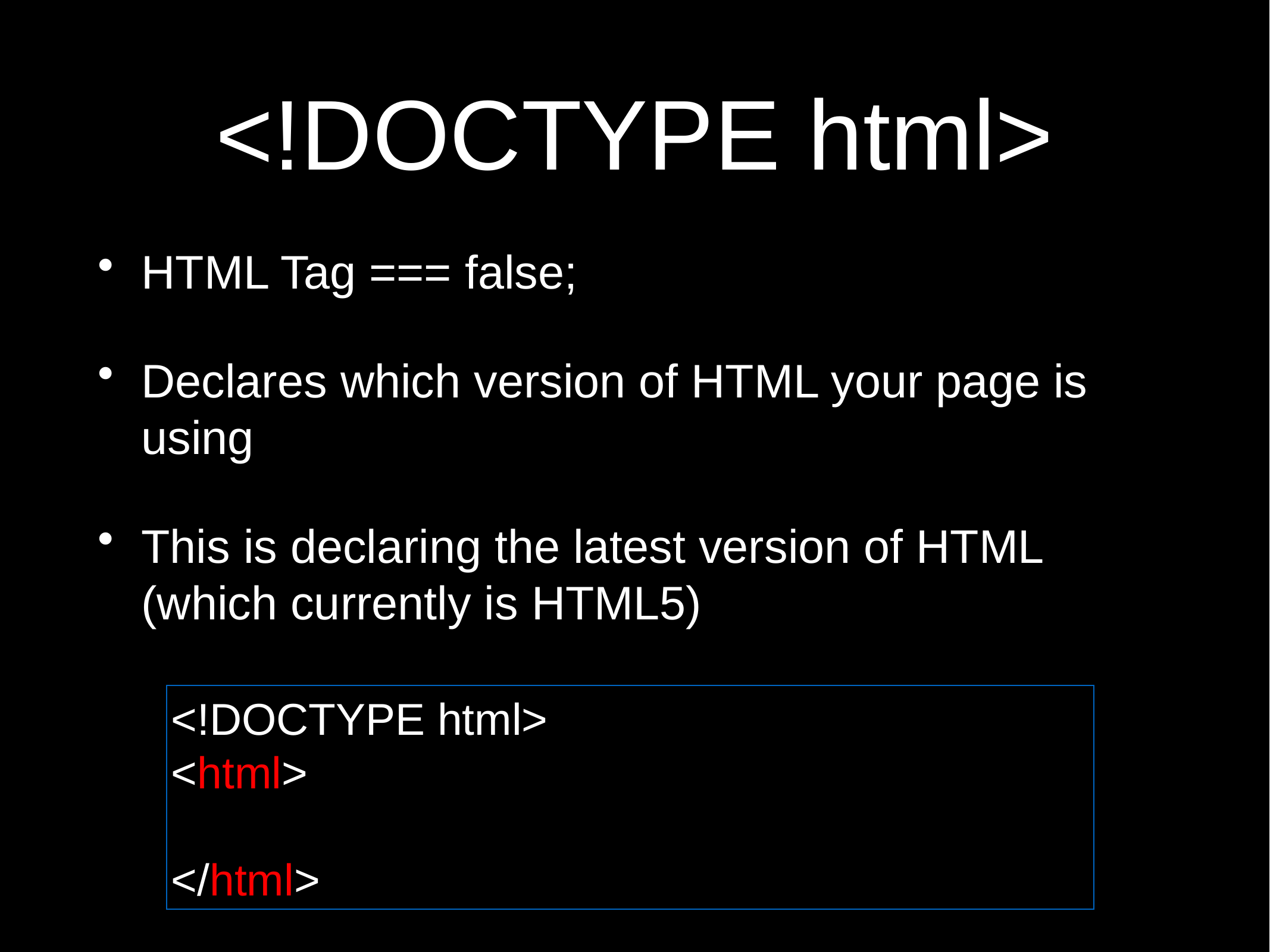

# <!DOCTYPE html>
HTML Tag === false;
Declares which version of HTML your page is using
This is declaring the latest version of HTML (which currently is HTML5)
<!DOCTYPE html>
<html>

</html>